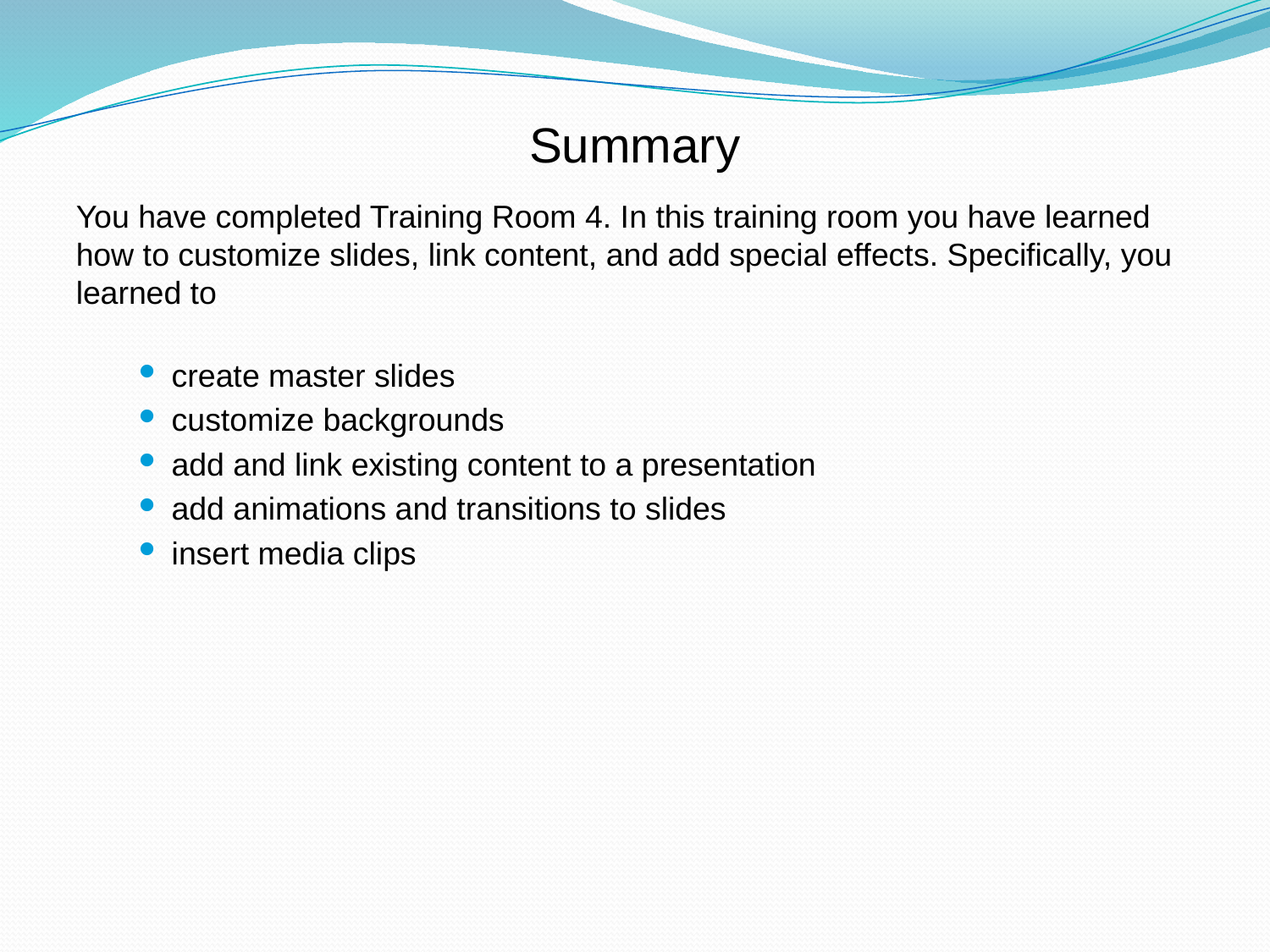

Summary
You have completed Training Room 4. In this training room you have learned how to customize slides, link content, and add special effects. Specifically, you learned to

create master slides
customize backgrounds
add and link existing content to a presentation
add animations and transitions to slides
insert media clips